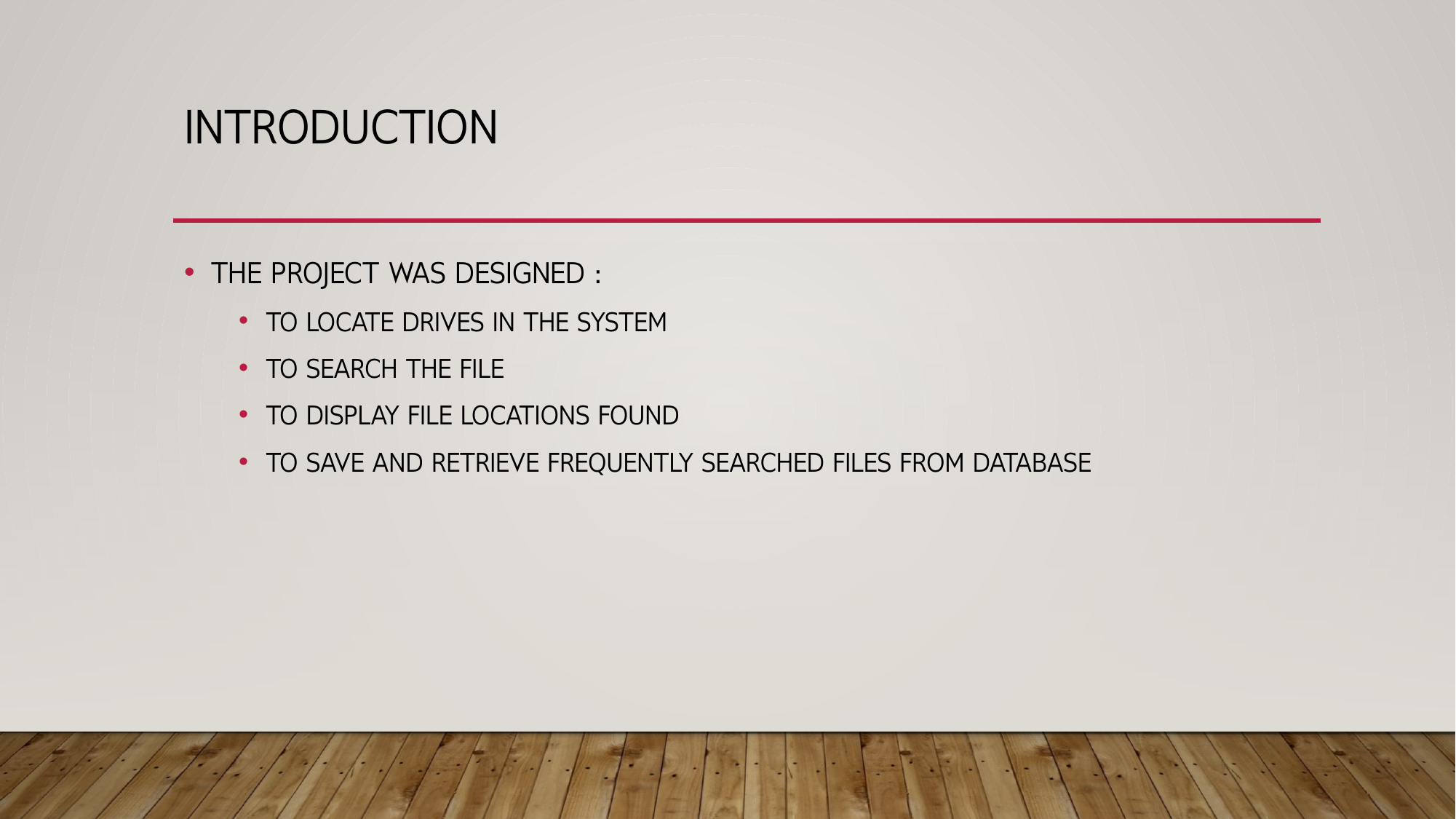

# introduction
THE PROJECT WAS DESIGNED :​
TO LOCATE DRIVES IN THE SYSTEM​
TO SEARCH THE FILE​
TO DISPLAY FILE LOCATIONS FOUND​​
TO SAVE AND RETRIEVE FREQUENTLY SEARCHED FILES FROM DATABASE​